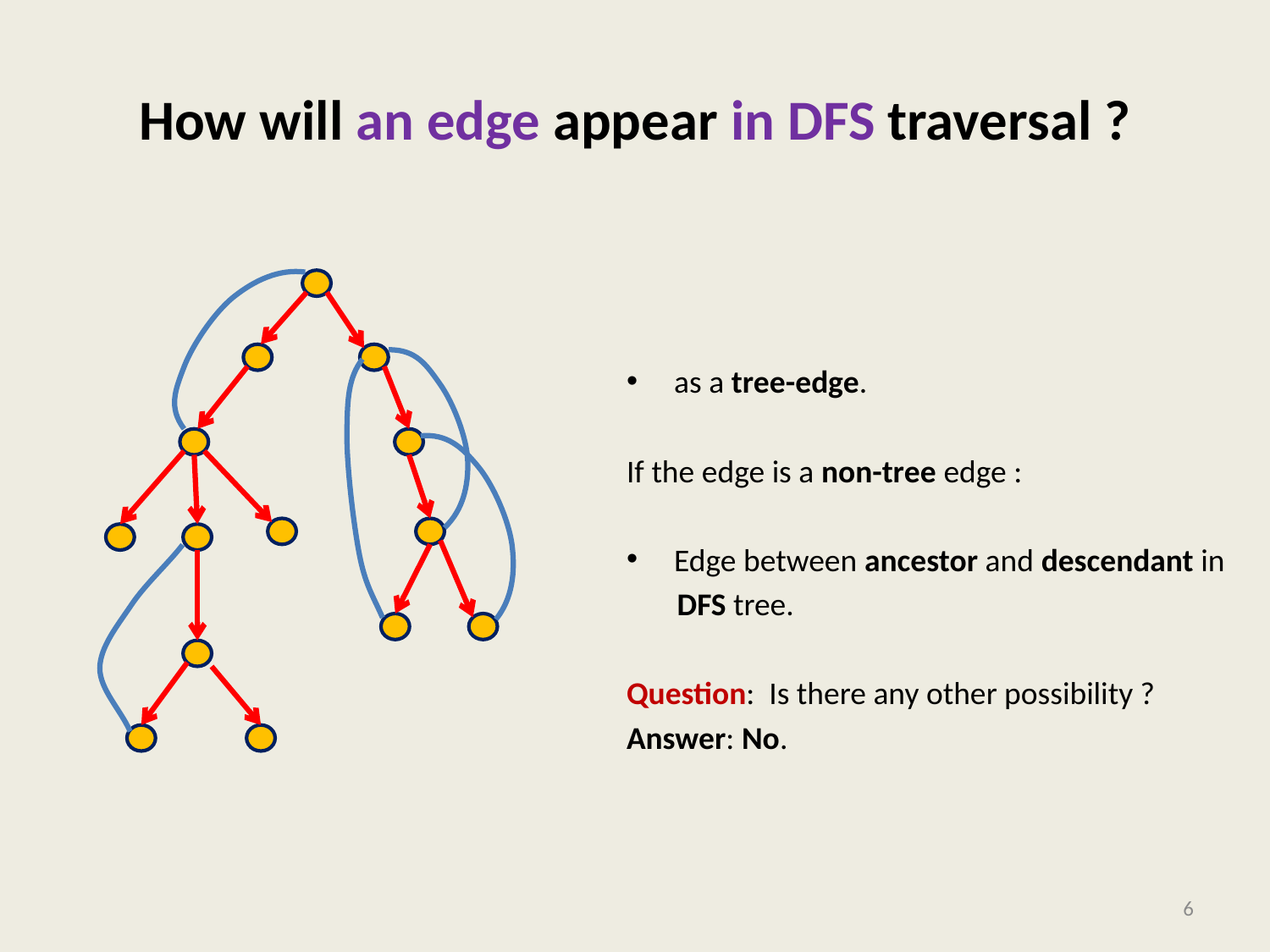

# How will an edge appear in DFS traversal ?

as a tree-edge.

If the edge is a non-tree edge :

Edge between ancestor and descendant in
       DFS tree.

Question:  Is there any other possibility ?
Answer: No.

6